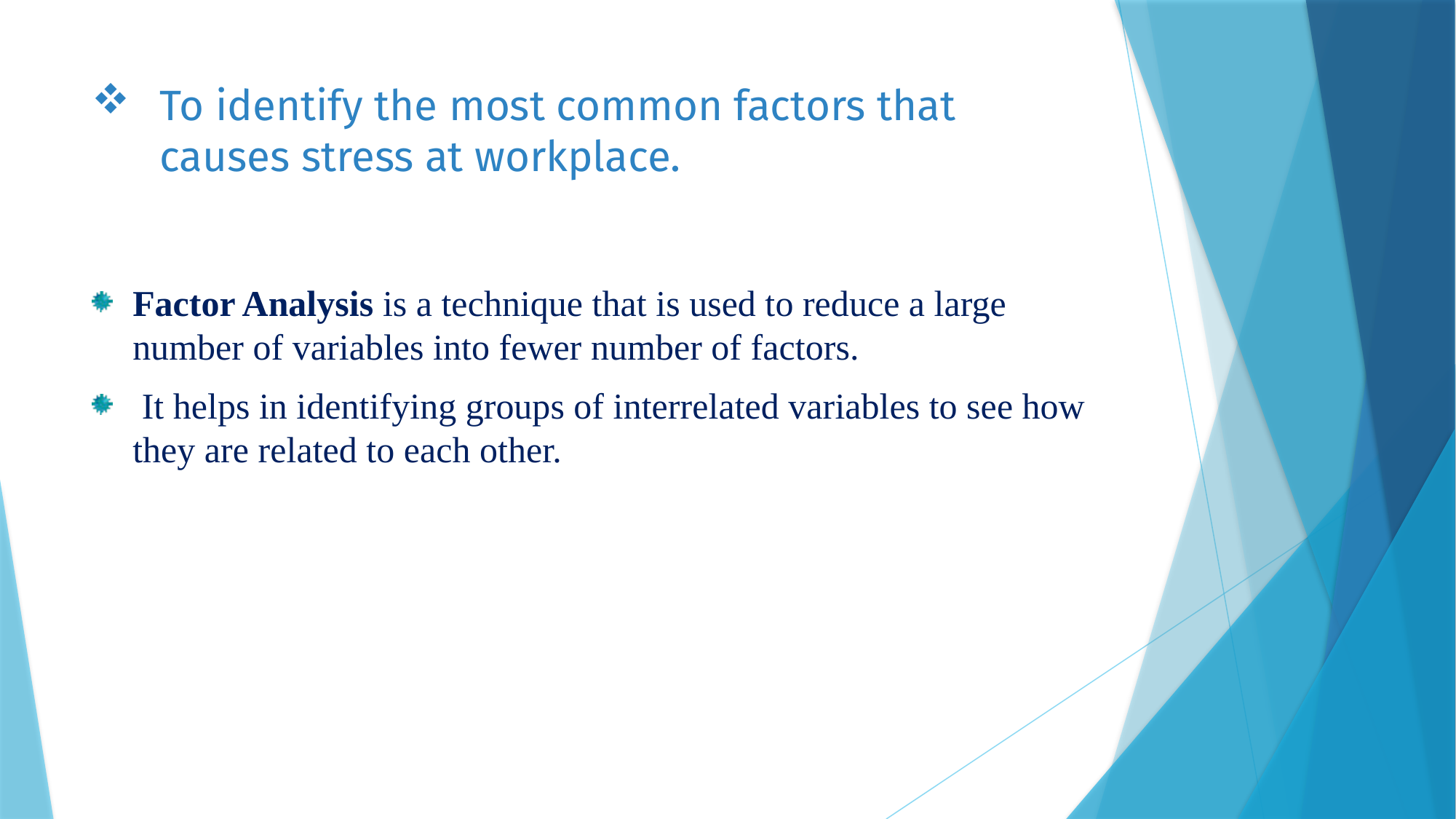

# To identify the most common factors that causes stress at workplace.

Factor Analysis is a technique that is used to reduce a large number of variables into fewer number of factors.
 It helps in identifying groups of interrelated variables to see how they are related to each other.